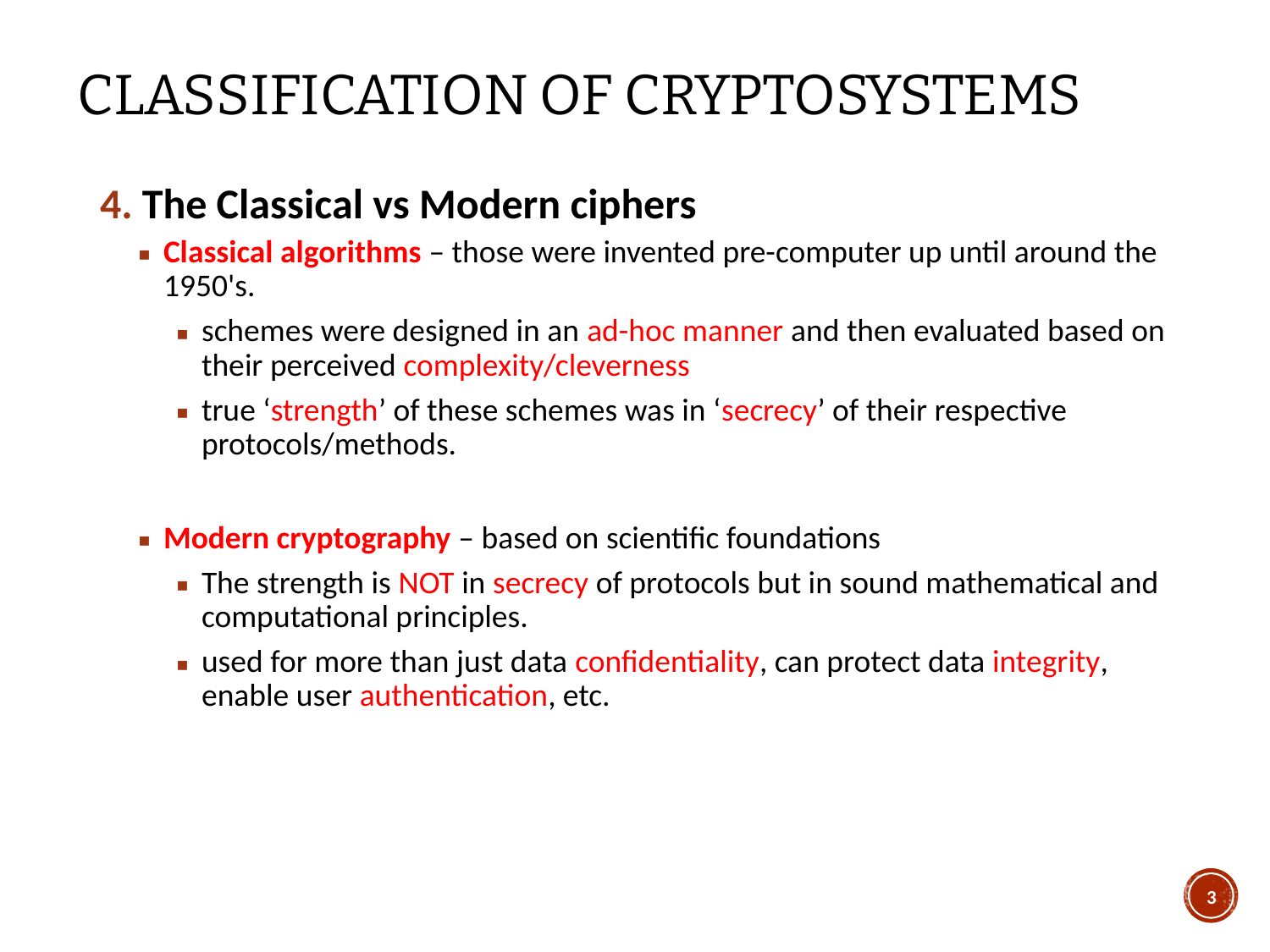

# CLASSIFICATION OF CRYPTOSYSTEMS
 The Classical vs Modern ciphers
Classical algorithms – those were invented pre-computer up until around the 1950's.
schemes were designed in an ad-hoc manner and then evaluated based on their perceived complexity/cleverness
true ‘strength’ of these schemes was in ‘secrecy’ of their respective protocols/methods.

Modern cryptography – based on scientific foundations
The strength is NOT in secrecy of protocols but in sound mathematical and computational principles.
used for more than just data confidentiality, can protect data integrity, enable user authentication, etc.
3